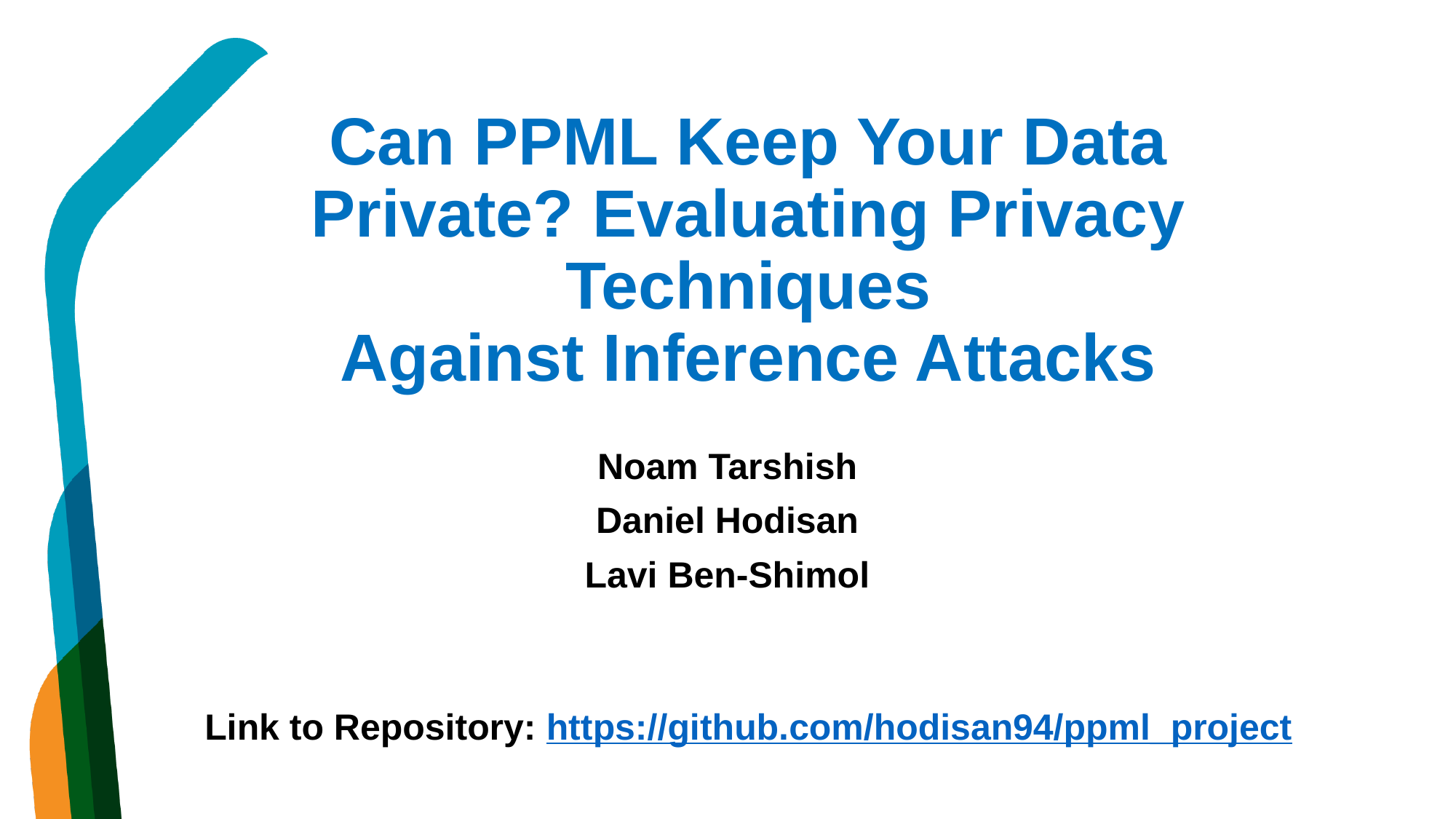

# Can PPML Keep Your Data Private? Evaluating Privacy Techniques Against Inference Attacks

Noam Tarshish
Daniel Hodisan
Lavi Ben-Shimol
Link to Repository: https://github.com/hodisan94/ppml_project